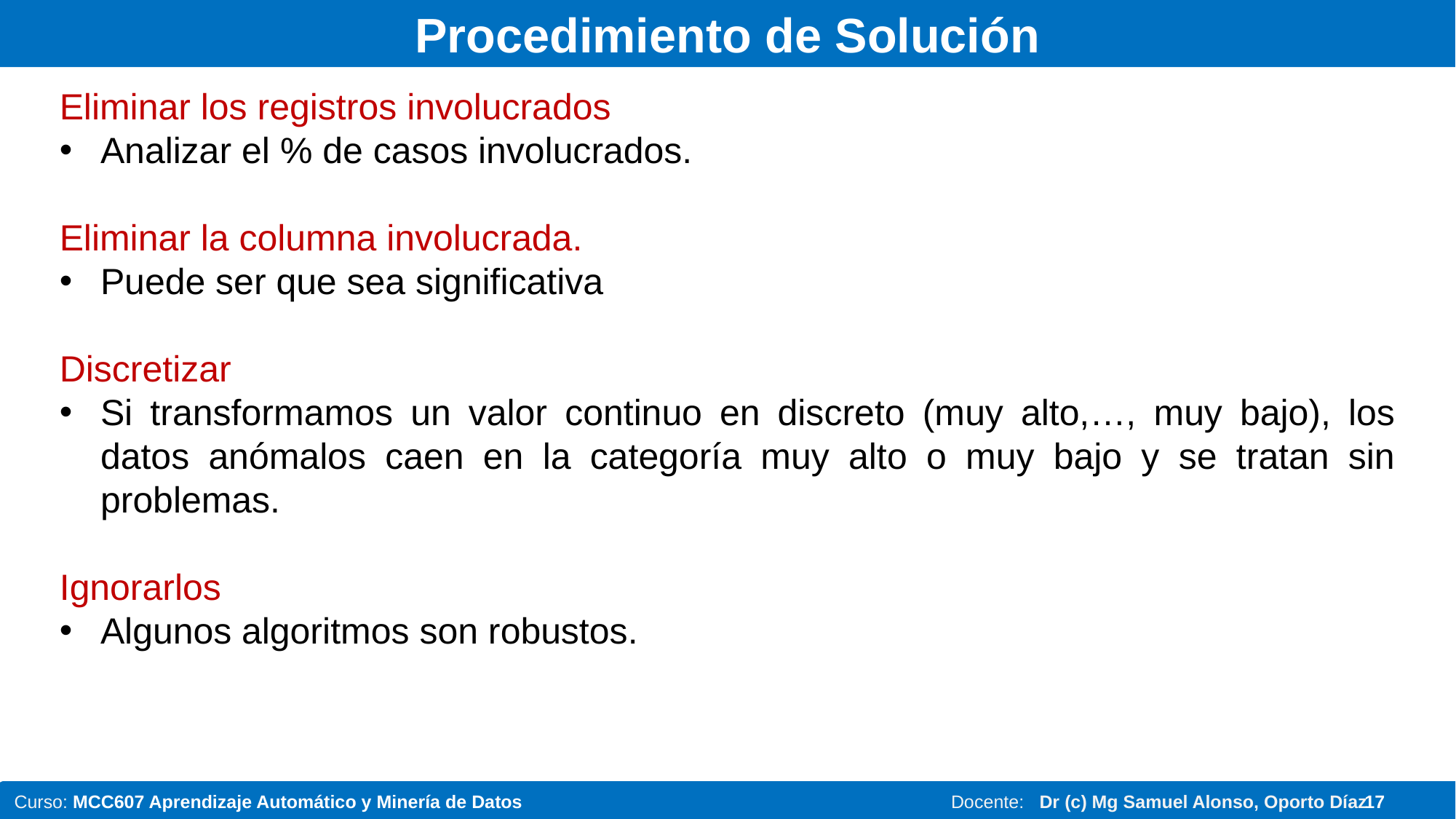

# Procedimiento de Solución
Eliminar los registros involucrados
Analizar el % de casos involucrados.

Eliminar la columna involucrada.
Puede ser que sea significativa

Discretizar
Si transformamos un valor continuo en discreto (muy alto,…, muy bajo), los datos anómalos caen en la categoría muy alto o muy bajo y se tratan sin problemas.

Ignorarlos
Algunos algoritmos son robustos.